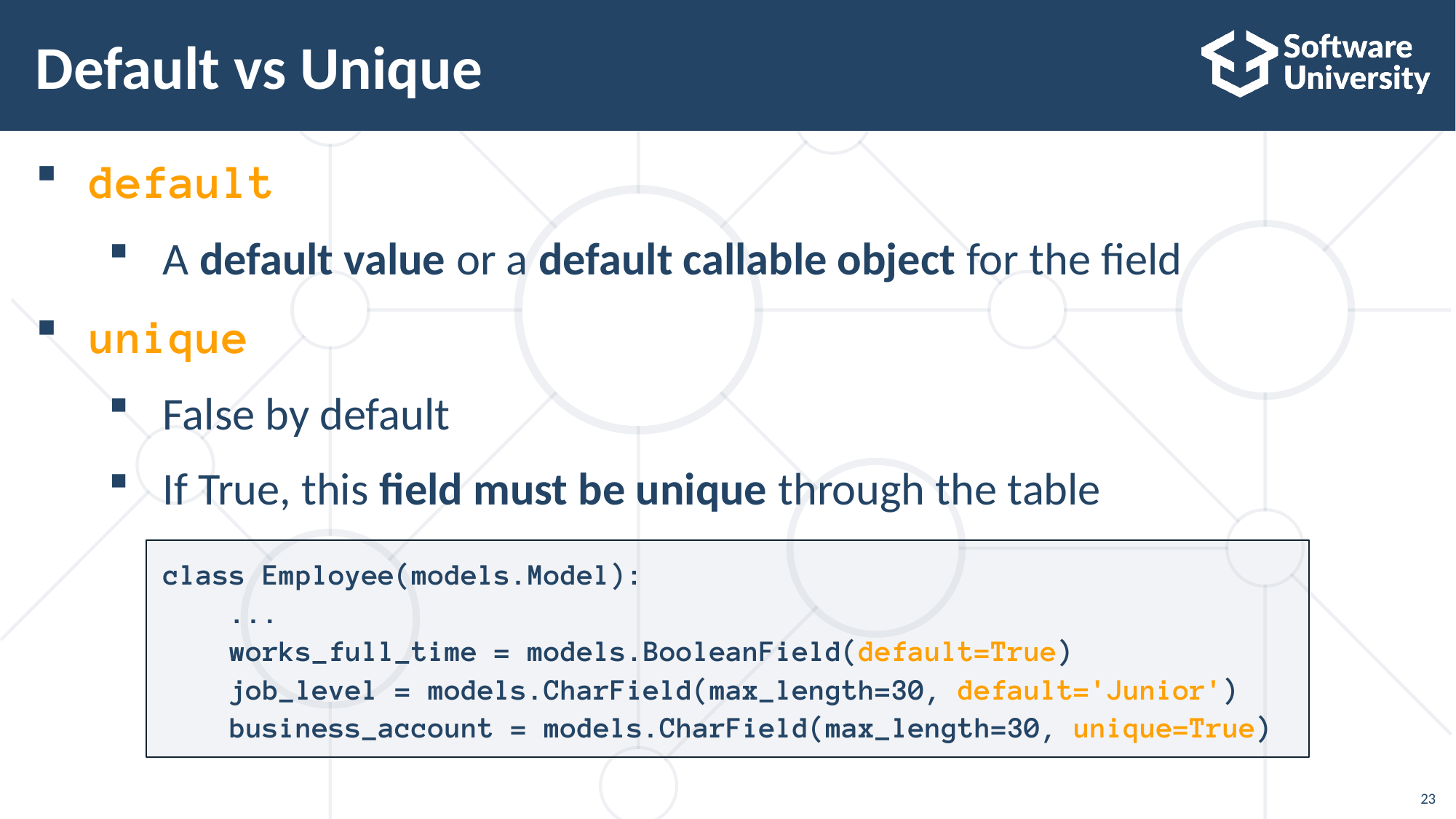

# Default vs Unique
default
A default value or a default callable object for the field
unique
False by default
If True, this field must be unique through the table
class Employee(models.Model):
    ...
    works_full_time = models.BooleanField(default=True)
    job_level = models.CharField(max_length=30, default='Junior')
    business_account = models.CharField(max_length=30, unique=True)
23